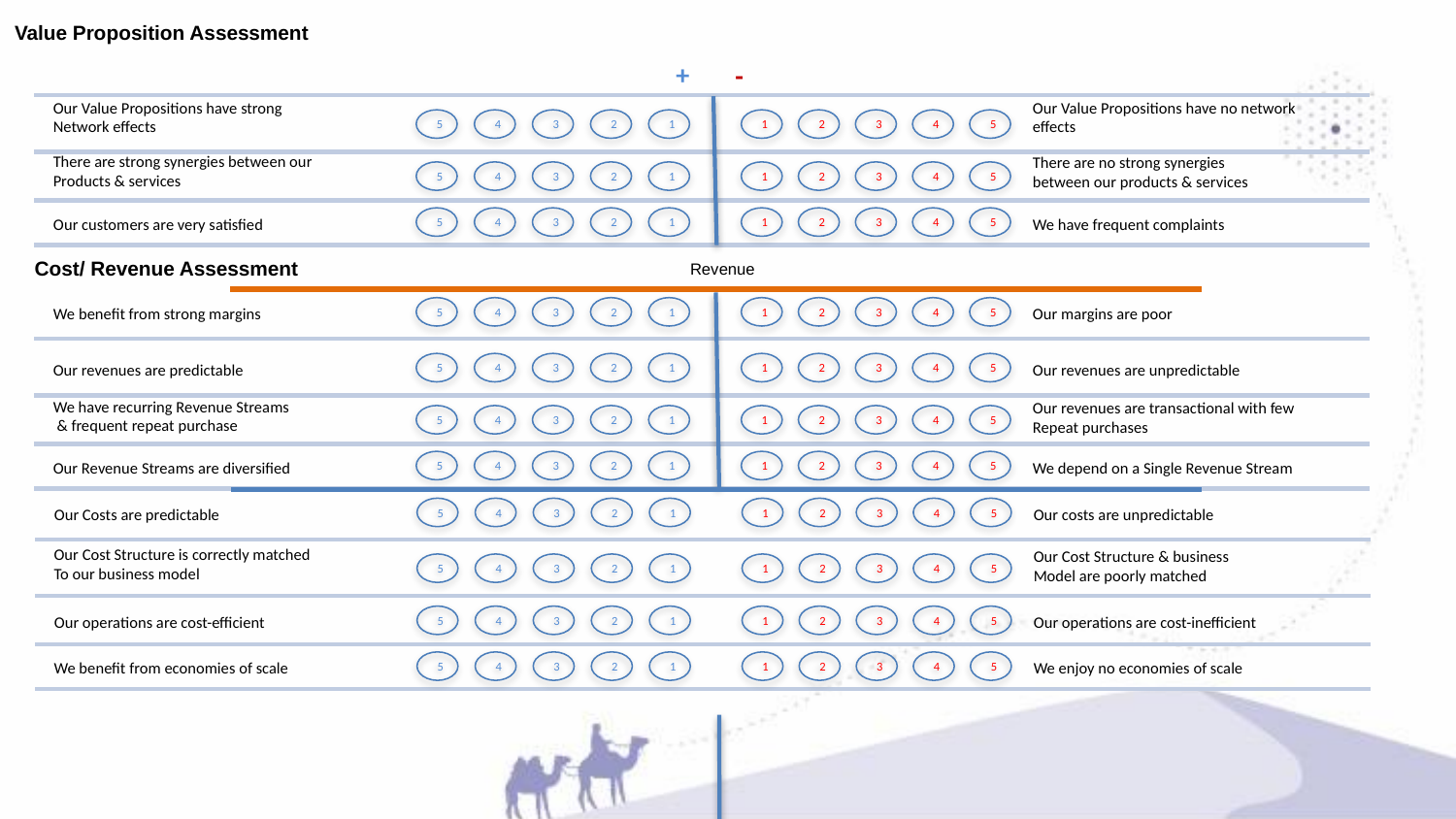

Value Proposition Assessment

+
-
Our Value Propositions have strong
Network effects
Our Value Propositions have no network
effects
5
4
3
2
1
1
2
3
4
5

There are strong synergies between our
Products & services
There are no strong synergies
between our products & services
5
4
3
2
1
1
2
3
4
5
Our customers are very satisfied
We have frequent complaints
5
4
3
2
1
1
2
3
4
5
Cost/ Revenue Assessment
Revenue

We benefit from strong margins
Our margins are poor
5
4
3
2
1
1
2
3
4
5
Our revenues are predictable
Our revenues are unpredictable
5
4
3
2
1
1
2
3
4
5

We have recurring Revenue Streams
 & frequent repeat purchase
Our revenues are transactional with few
Repeat purchases
5
4
3
2
1
1
2
3
4
5
Our Revenue Streams are diversified
We depend on a Single Revenue Stream
5
4
3
2
1
1
2
3
4
5

Our Costs are predictable
Our costs are unpredictable
5
4
3
2
1
1
2
3
4
5
Our Cost Structure is correctly matched
To our business model
Our Cost Structure & business
Model are poorly matched
5
4
3
2
1
1
2
3
4
5
Our operations are cost-efficient
Our operations are cost-inefficient
5
4
3
2
1
1
2
3
4
5
We benefit from economies of scale
We enjoy no economies of scale
5
4
3
2
1
1
2
3
4
5
+
-

Our Value Propositions are well aligned
Our Value Propositions are well aligned
5
4
3
2
1
1
2
3
4
5
Our Value Propositions have strong
Our Value Propositions have strong
5
4
3
2
1
1
2
3
4
5
There are strong synergies between our
There are strong synergies between our
5
4
3
2
1
1
2
3
4
5
Our customers are very satisfied
Our customers are very satisfied
5
4
3
2
1
1
2
3
4
5